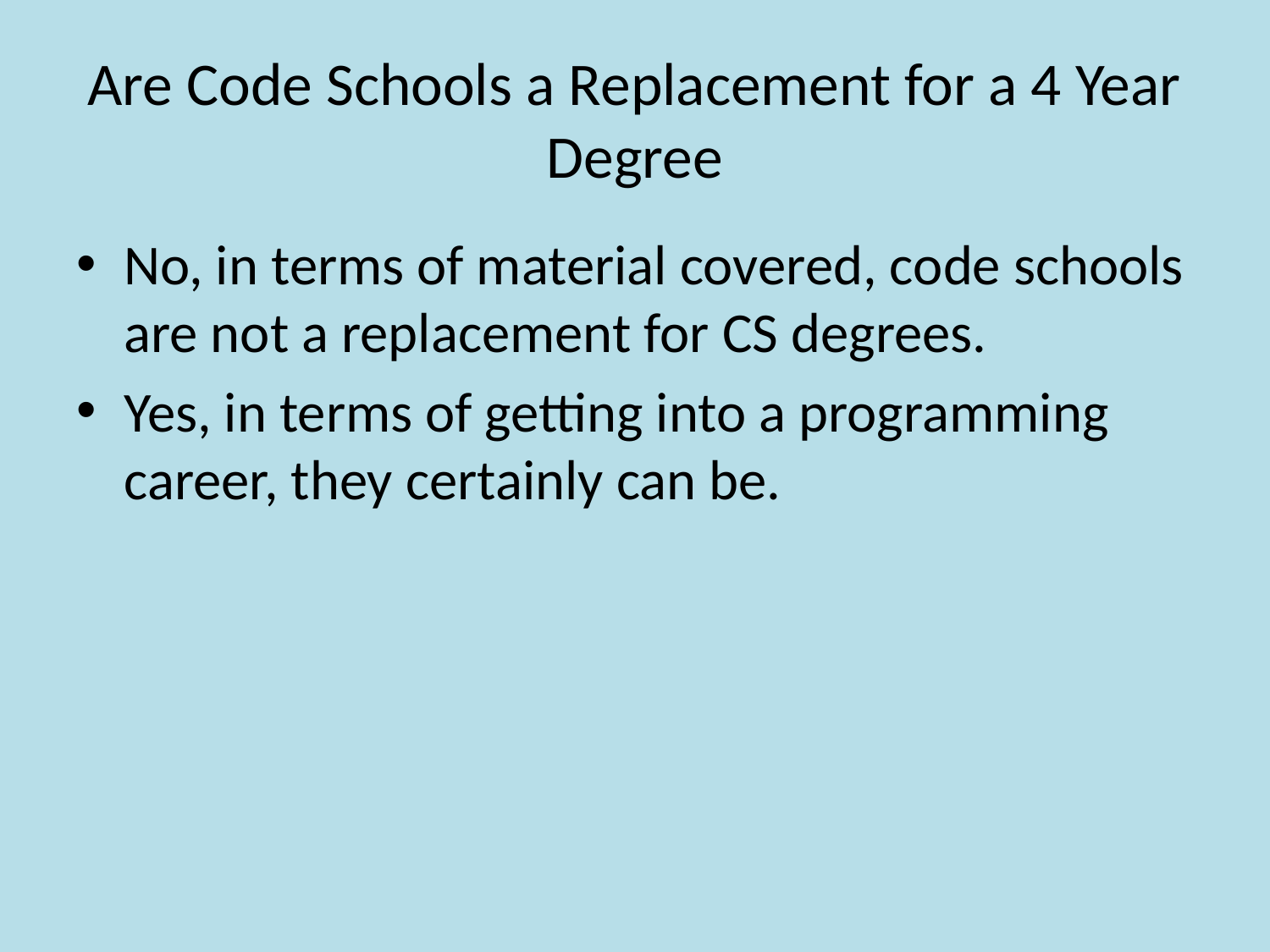

# Are Code Schools a Replacement for a 4 Year Degree
No, in terms of material covered, code schools are not a replacement for CS degrees.
Yes, in terms of getting into a programming career, they certainly can be.